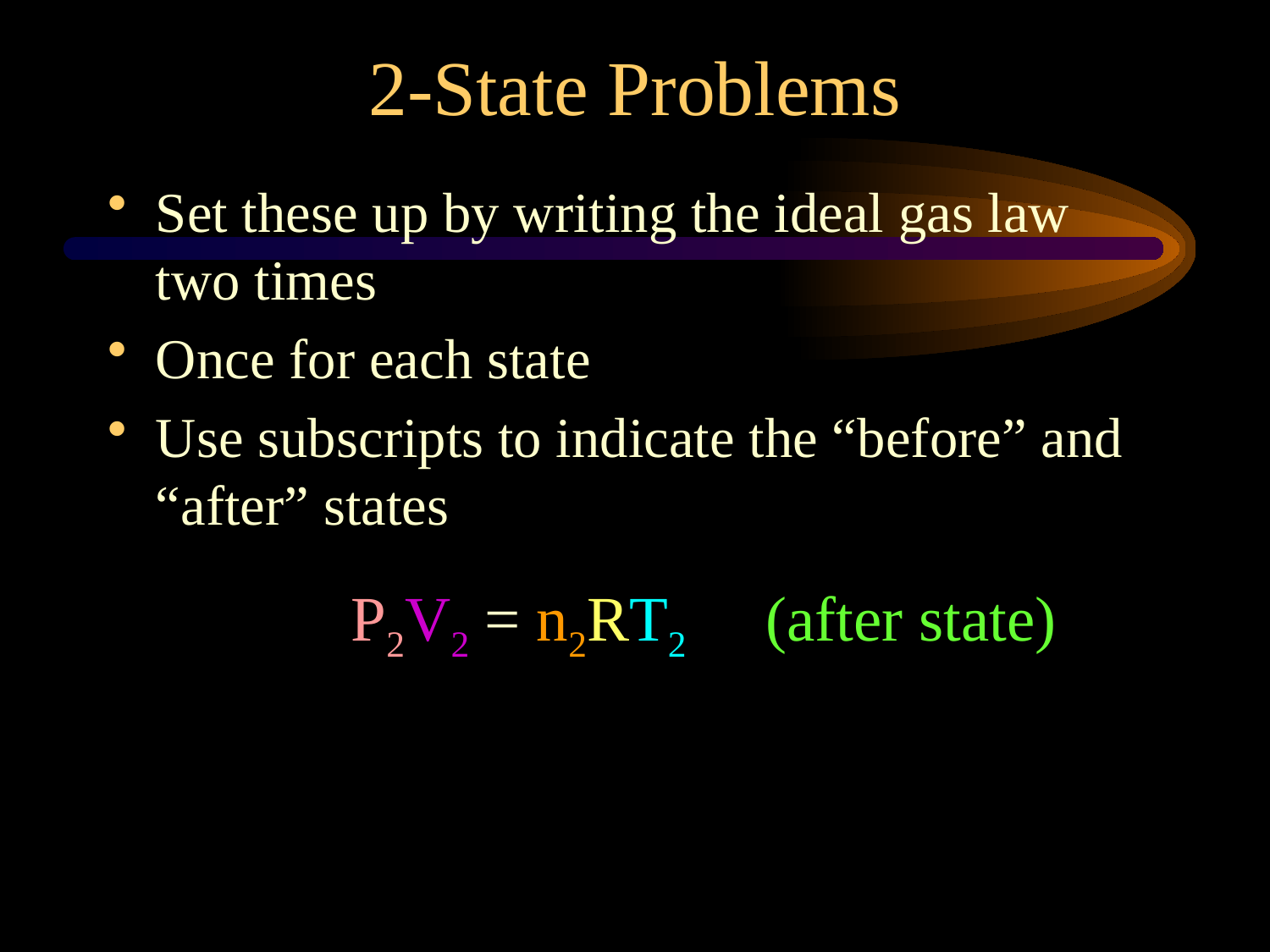

2-State Problems
Set these up by writing the ideal gas law two times
Once for each state
Use subscripts to indicate the “before” and “after” states
P2V2 = n2RT2     (after state)